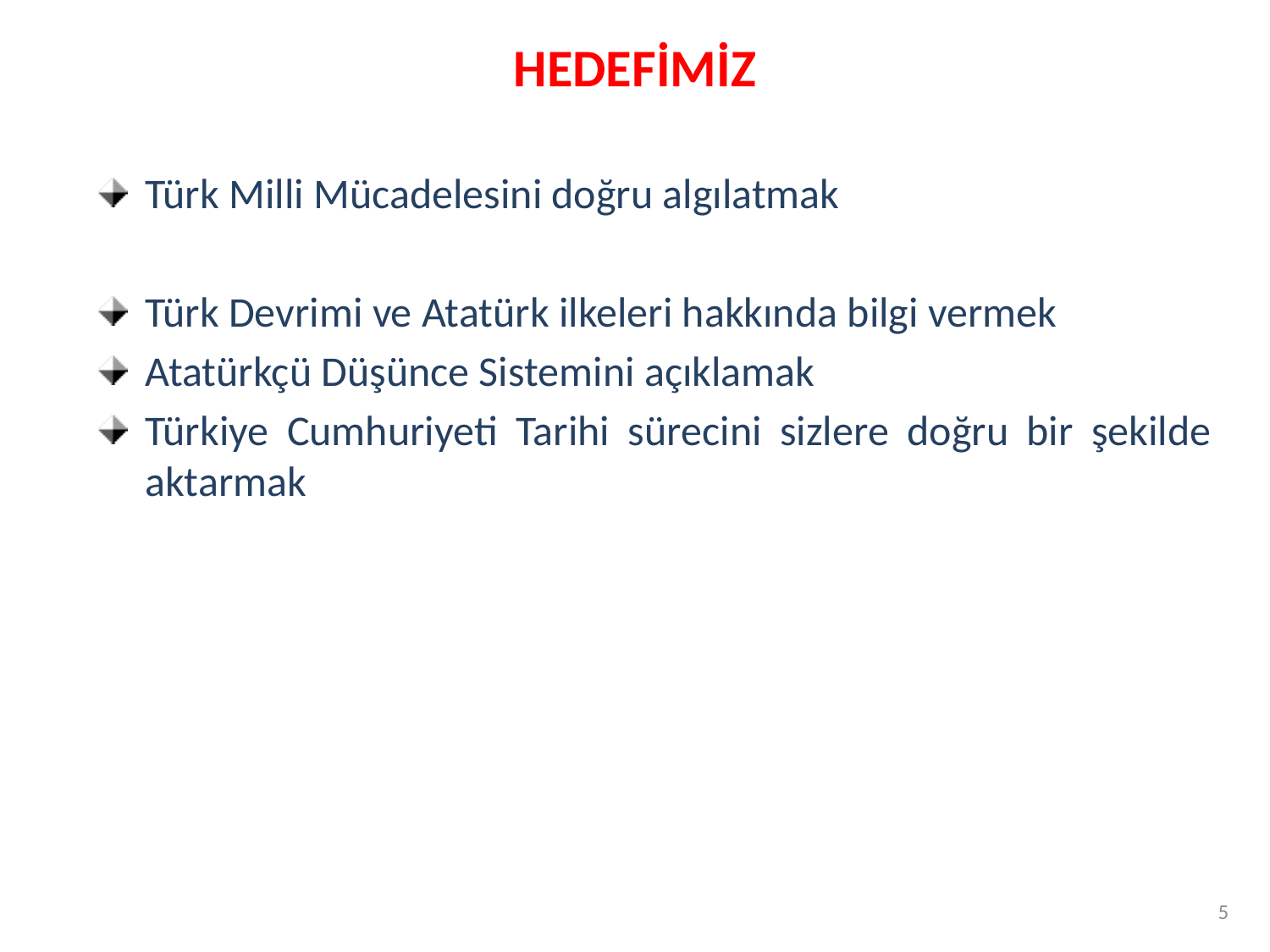

# HEDEFİMİZ
Türk Milli Mücadelesini doğru algılatmak

Türk Devrimi ve Atatürk ilkeleri hakkında bilgi vermek
Atatürkçü Düşünce Sistemini açıklamak
Türkiye Cumhuriyeti Tarihi sürecini sizlere doğru bir şekilde aktarmak

5